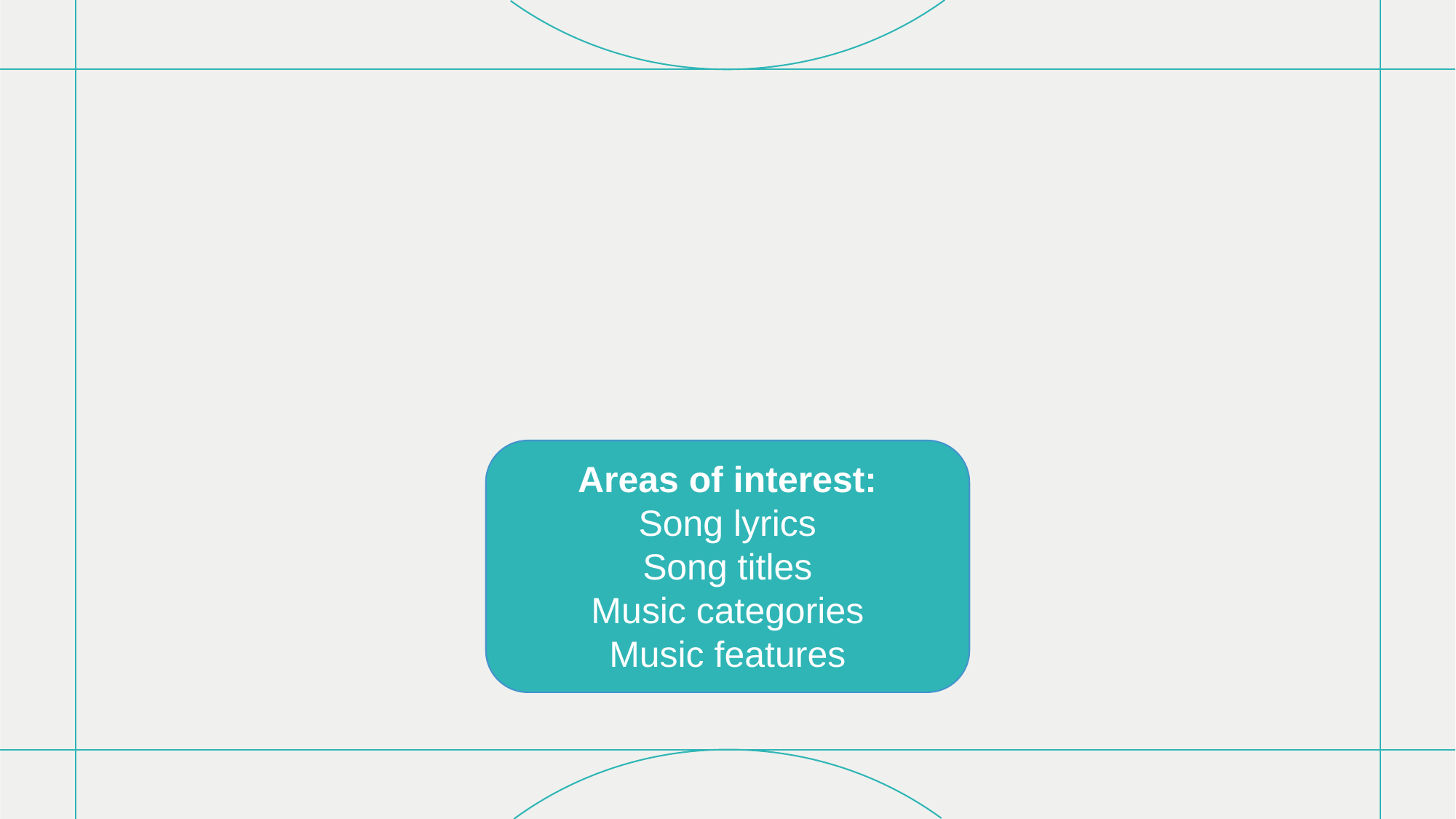

# Project Background
Goal: Show trends in music over time using interactive visualizations
Data Sources: Spotify API, Lyrics Genius API, and Billboard Music Charts API

Areas of interest:
Song lyrics
Song titles
Music categories
Music features